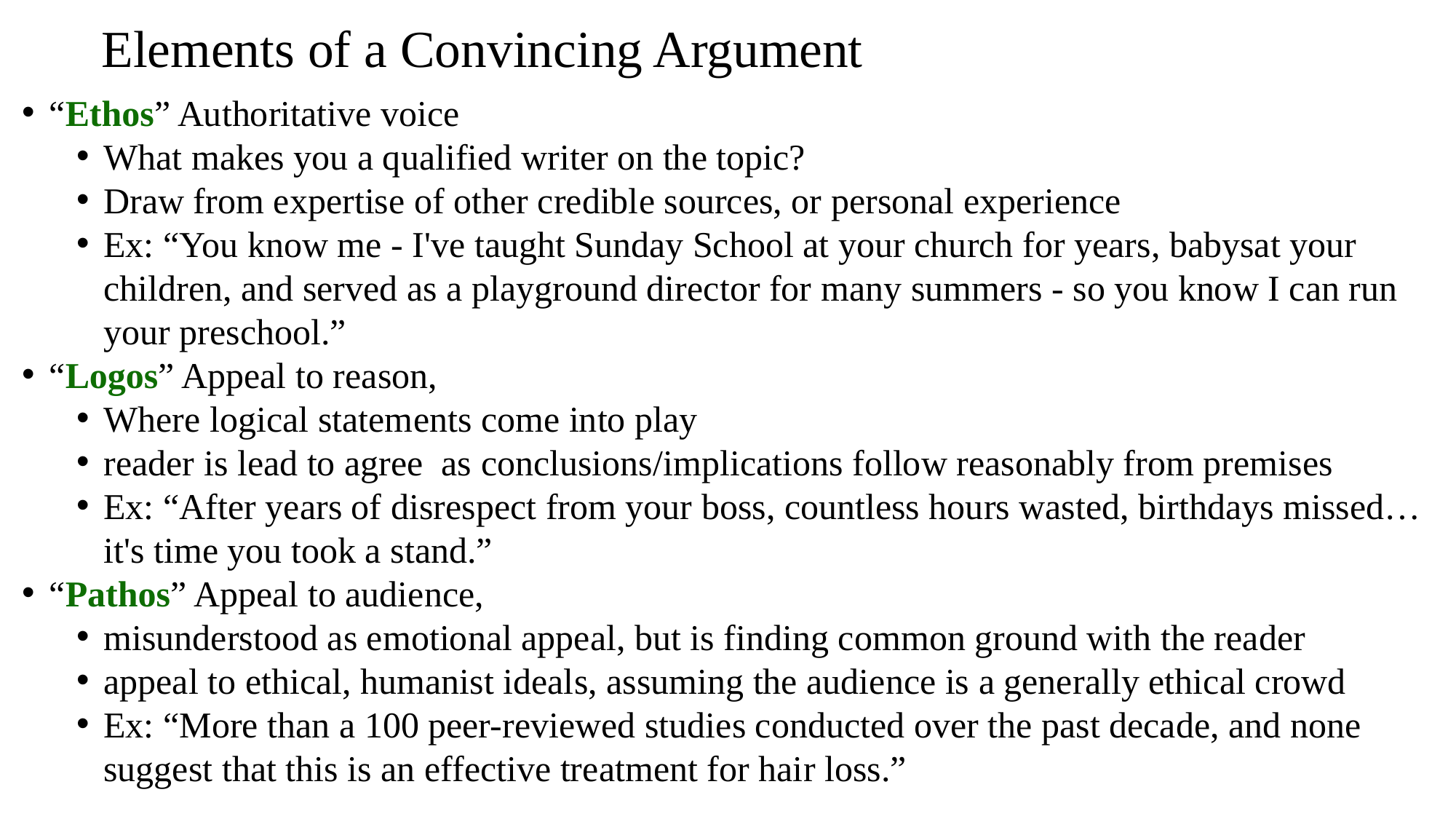

# Elements of a Convincing Argument
“Ethos” Authoritative voice
What makes you a qualified writer on the topic?
Draw from expertise of other credible sources, or personal experience
Ex: “You know me - I've taught Sunday School at your church for years, babysat your children, and served as a playground director for many summers - so you know I can run your preschool.”
“Logos” Appeal to reason,
Where logical statements come into play
reader is lead to agree  as conclusions/implications follow reasonably from premises
Ex: “After years of disrespect from your boss, countless hours wasted, birthdays missed… it's time you took a stand.”
“Pathos” Appeal to audience,
misunderstood as emotional appeal, but is finding common ground with the reader
appeal to ethical, humanist ideals, assuming the audience is a generally ethical crowd
Ex: “More than a 100 peer-reviewed studies conducted over the past decade, and none suggest that this is an effective treatment for hair loss.”